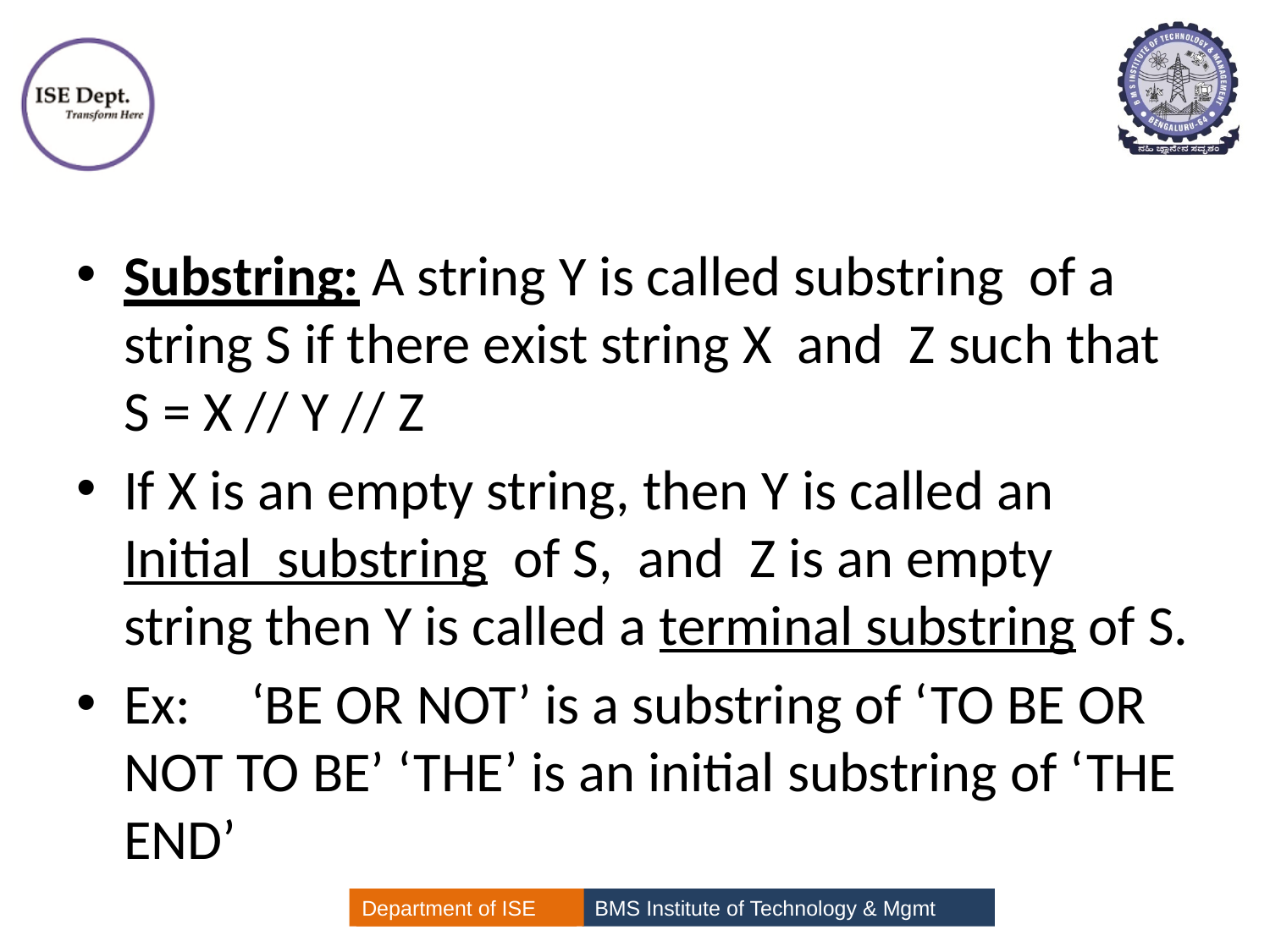

#
Substring: A string Y is called substring  of a string S if there exist string X  and  Z such that S = X // Y // Z
If X is an empty string, then Y is called an Initial  substring  of S,  and  Z is an empty  string then Y is called a terminal substring of S.
Ex:	‘BE OR NOT’ is a substring of ‘TO BE OR NOT TO BE’ ‘THE’ is an initial substring of ‘THE END’